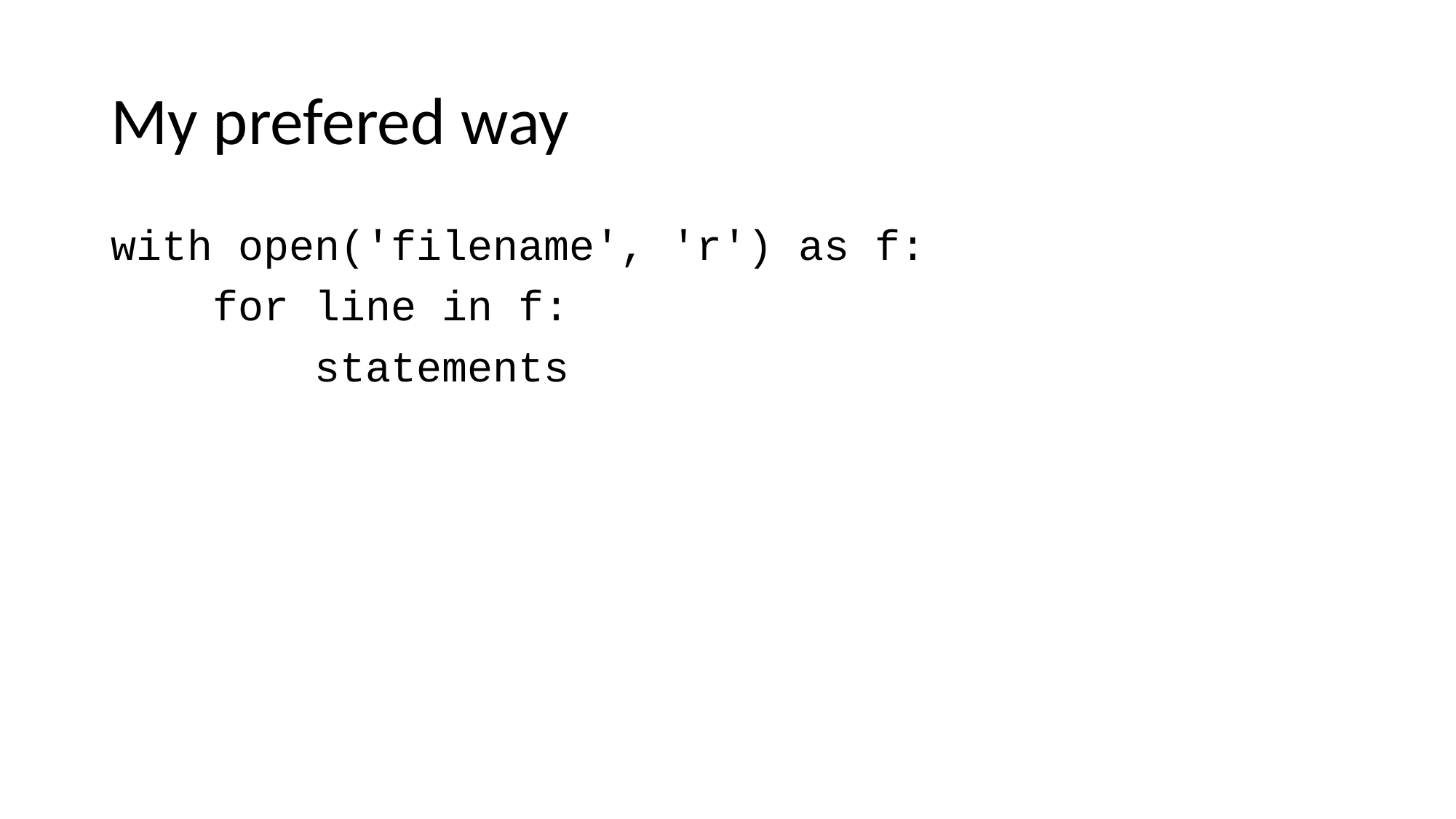

# My prefered way
with open('filename', 'r') as f:
    for line in f:
        statements